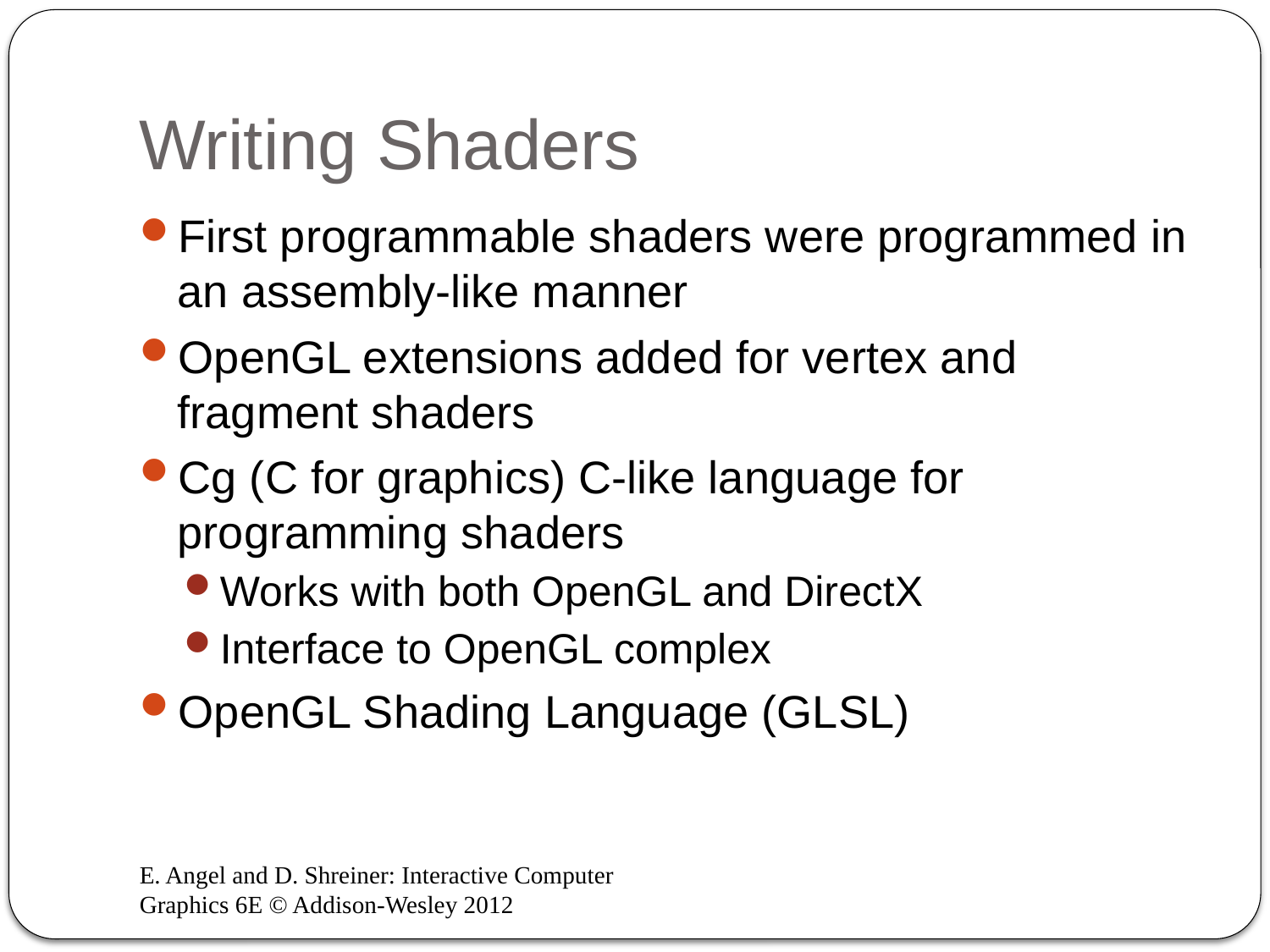

# Writing Shaders
First programmable shaders were programmed in an assembly-like manner
OpenGL extensions added for vertex and fragment shaders
Cg (C for graphics) C-like language for programming shaders
Works with both OpenGL and DirectX
Interface to OpenGL complex
OpenGL Shading Language (GLSL)
E. Angel and D. Shreiner: Interactive Computer Graphics 6E © Addison-Wesley 2012